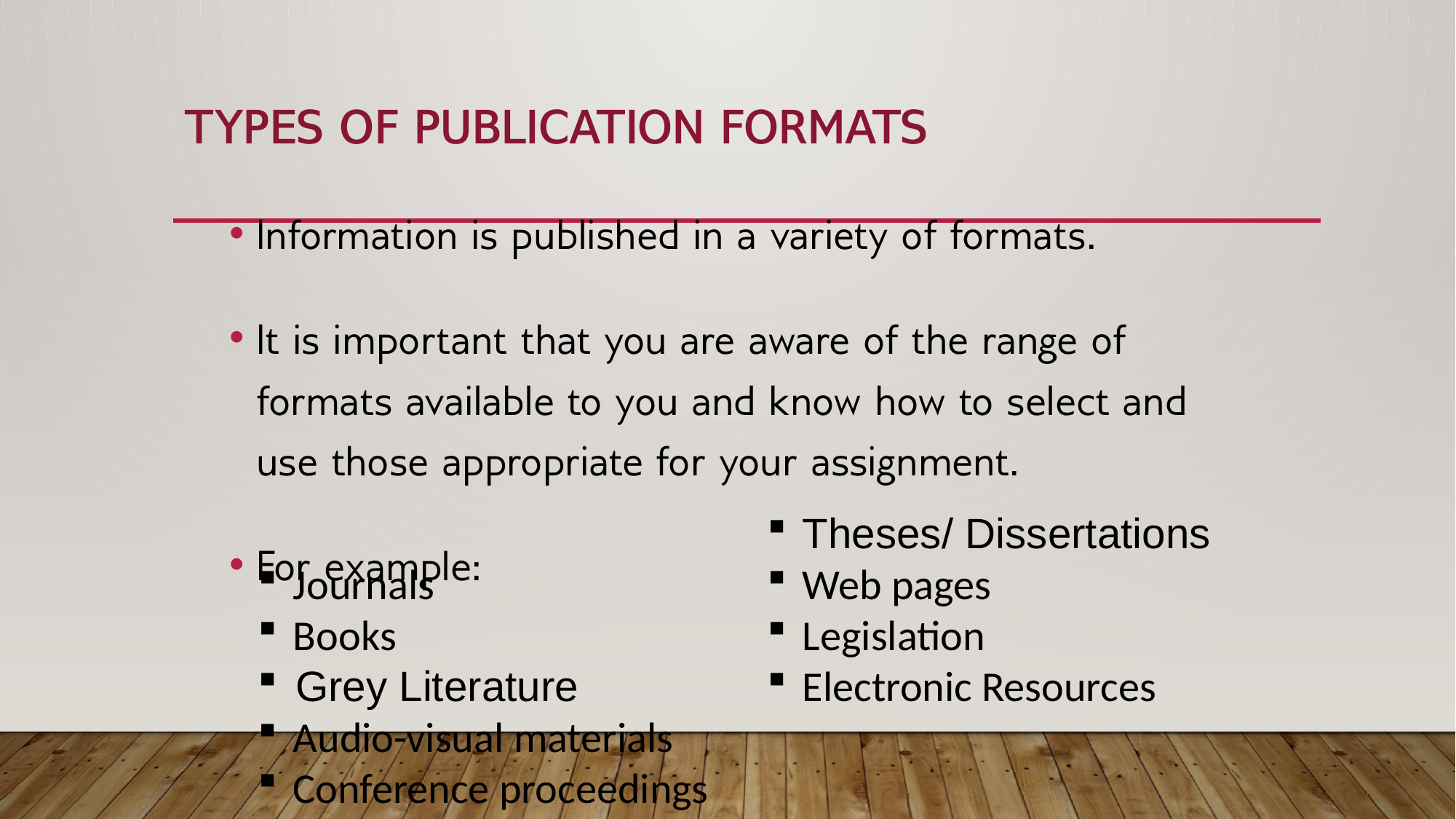

# Types of Publication Formats
Information is published in a variety of formats.

It is important that you are aware of the range of formats available to you and know how to select and use those appropriate for your assignment.

For example:

 Theses/ Dissertations
 Web pages
 Legislation
 Electronic Resources

 Journals
 Books
 Grey Literature
 Audio-visual materials
 Conference proceedings